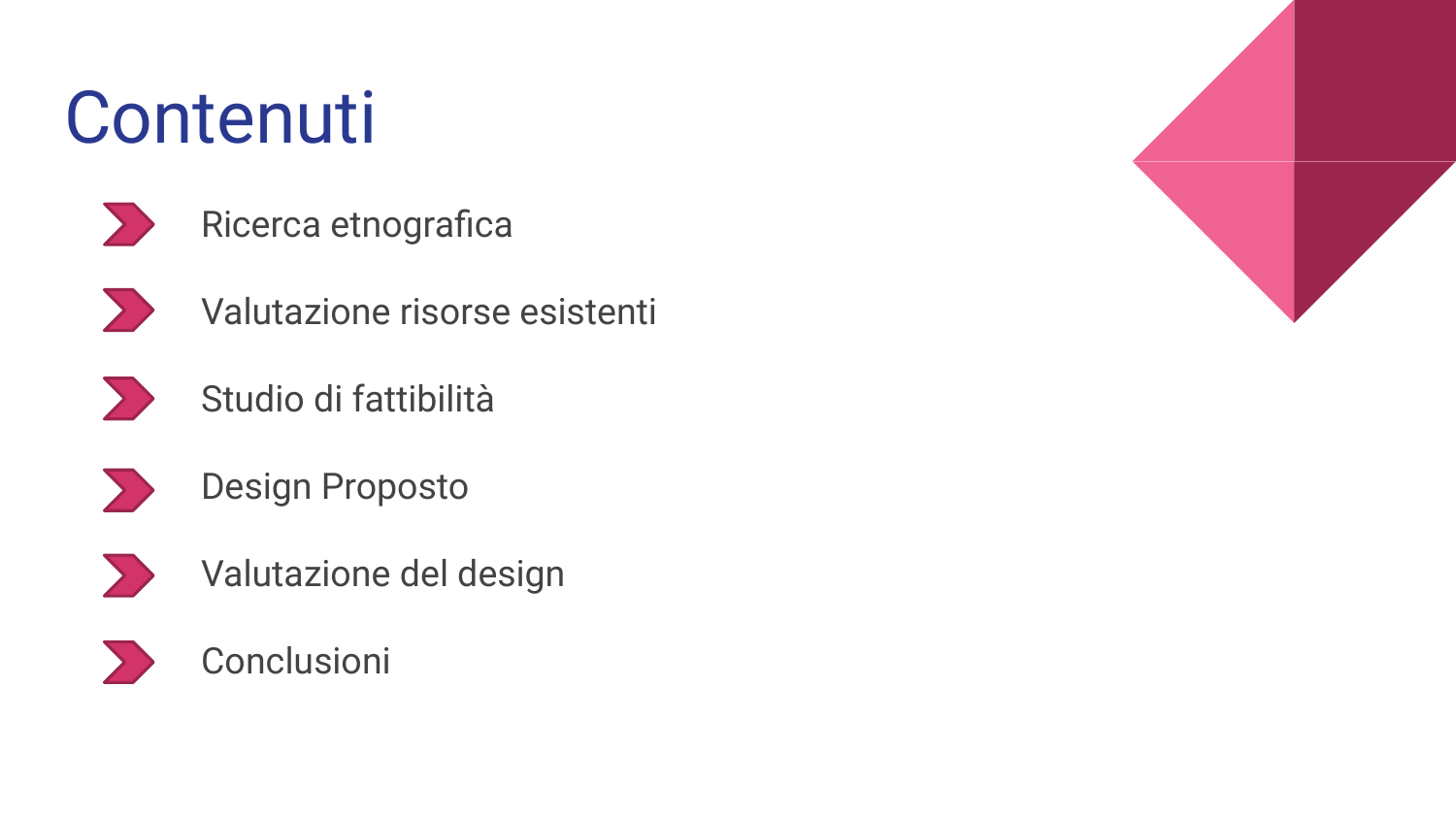

Contenuti
Ricerca etnografica

Valutazione risorse esistenti

Studio di fattibilità

Design Proposto

Valutazione del design

Conclusioni